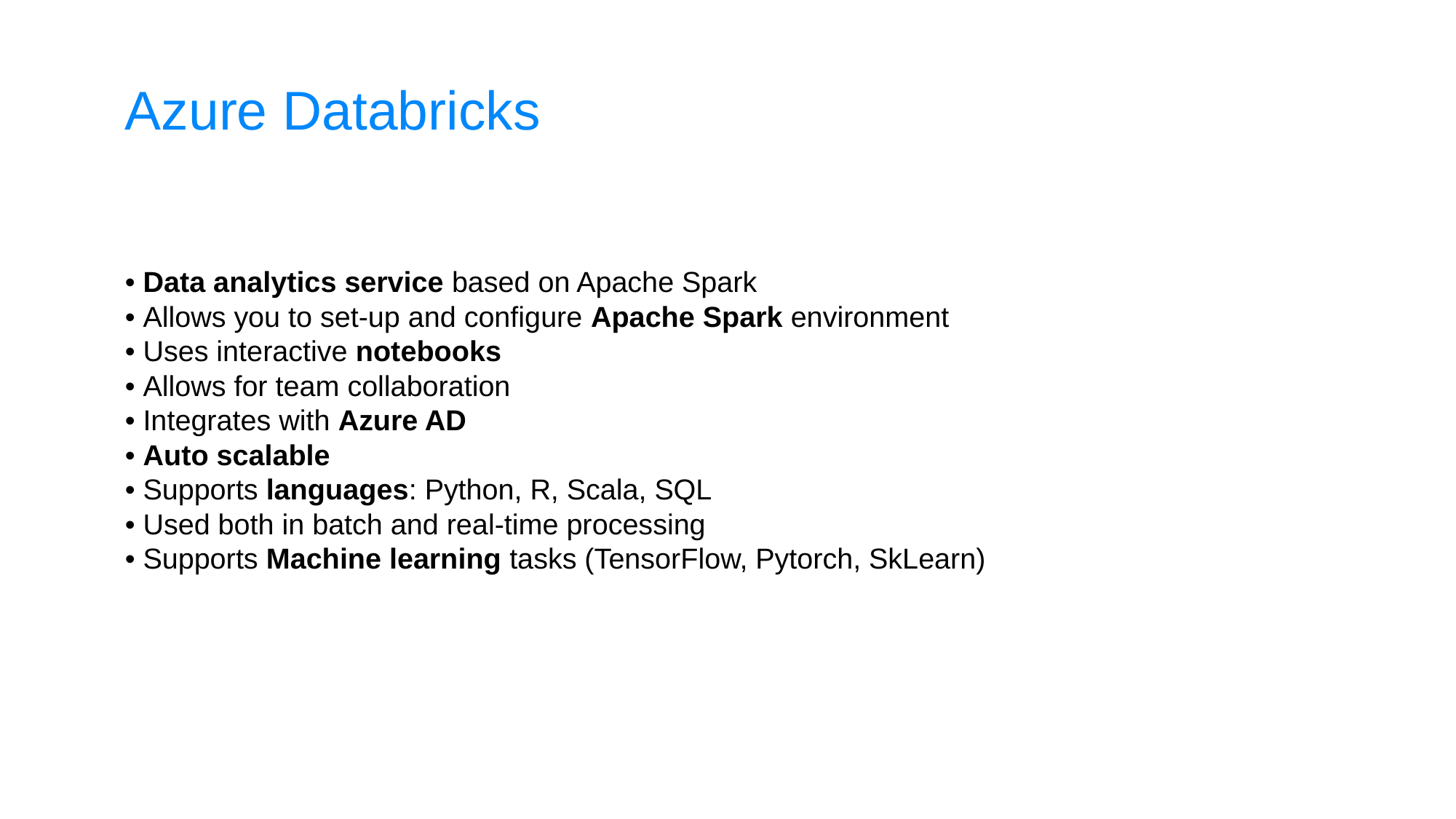

Azure Databricks

• Data analytics service based on Apache Spark
• Allows you to set-up and configure Apache Spark environment
• Uses interactive notebooks
• Allows for team collaboration
• Integrates with Azure AD
• Auto scalable
• Supports languages: Python, R, Scala, SQL
• Used both in batch and real-time processing
• Supports Machine learning tasks (TensorFlow, Pytorch, SkLearn)